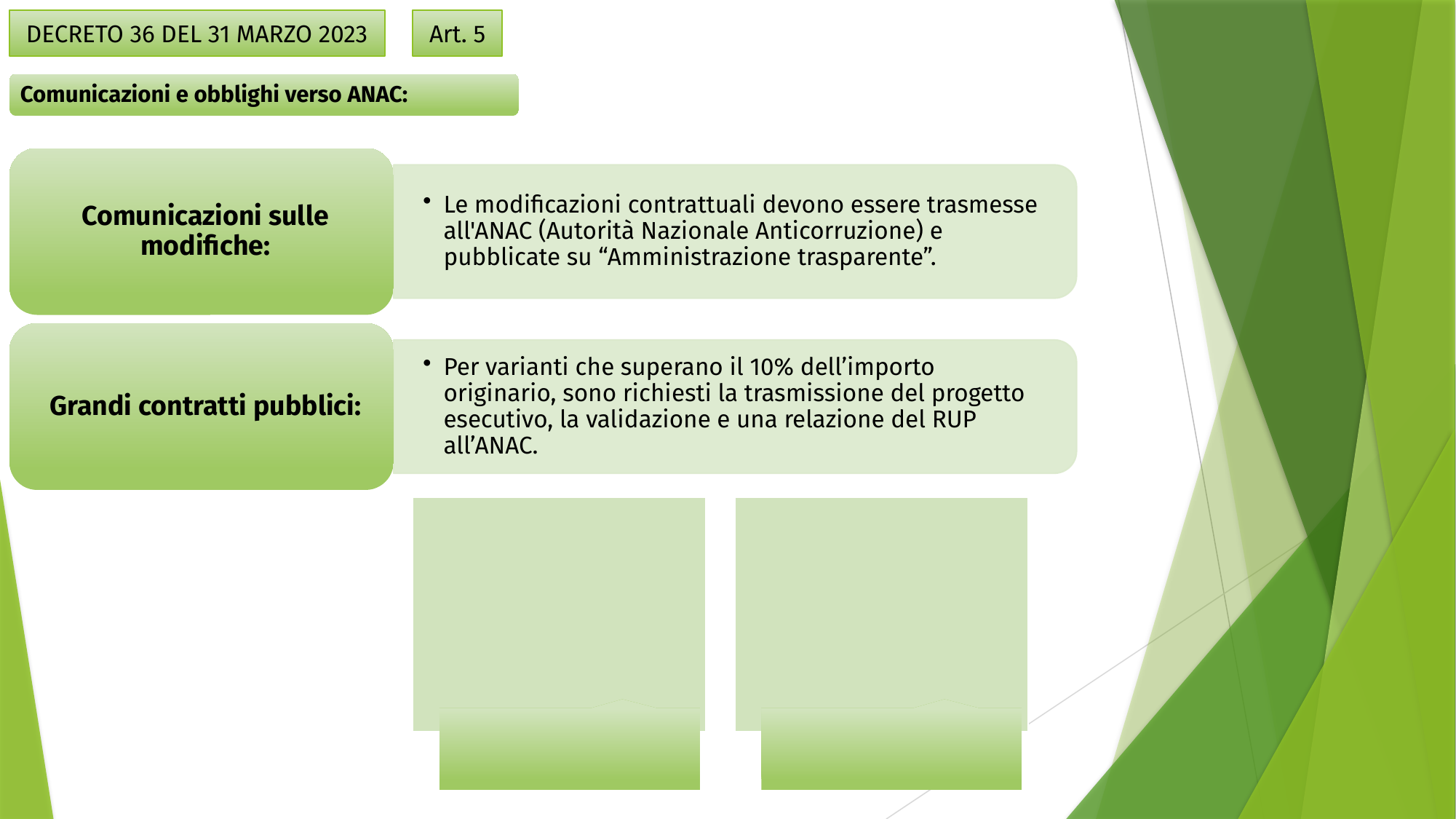

Art. 5
DECRETO 36 DEL 31 MARZO 2023
Comunicazioni e obblighi verso ANAC:
Le modificazioni contrattuali devono essere trasmesse all'ANAC (Autorità Nazionale Anticorruzione) e pubblicate su “Amministrazione trasparente”.
Comunicazioni sulle modifiche:
Per varianti che superano il 10% dell’importo originario, sono richiesti la trasmissione del progetto esecutivo, la validazione e una relazione del RUP all’ANAC.
Grandi contratti pubblici: